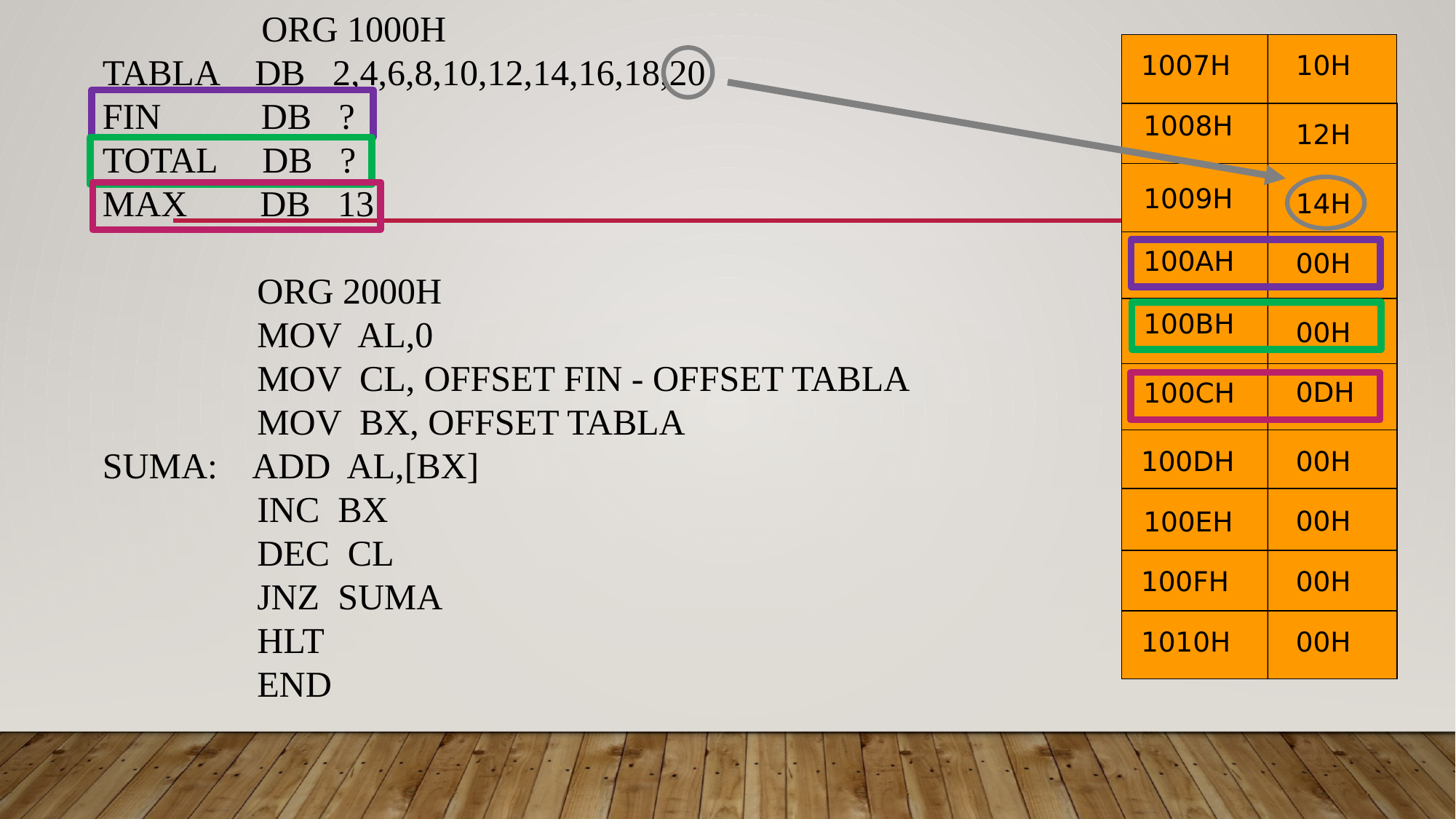

ORG 1000H
TABLA    DB   2,4,6,8,10,12,14,16,18,20
FIN           DB   ?
TOTAL     DB   ?
MAX        DB   13

                 ORG 2000H
                 MOV  AL,0
                 MOV  CL, OFFSET FIN - OFFSET TABLA
                 MOV  BX, OFFSET TABLA
SUMA:    ADD  AL,[BX]
                 INC  BX
                 DEC  CL
                 JNZ  SUMA
                 HLT
                 END

1007H
00H
10H

1008H
00H
00H
12H

1009H
00H
14H

100AH
00H
00H

100BH
00H
00H

00H
0DH
100CH

100DH
00H
00H

00H
00H
100EH

100FH
00H
00H

1010H
00H